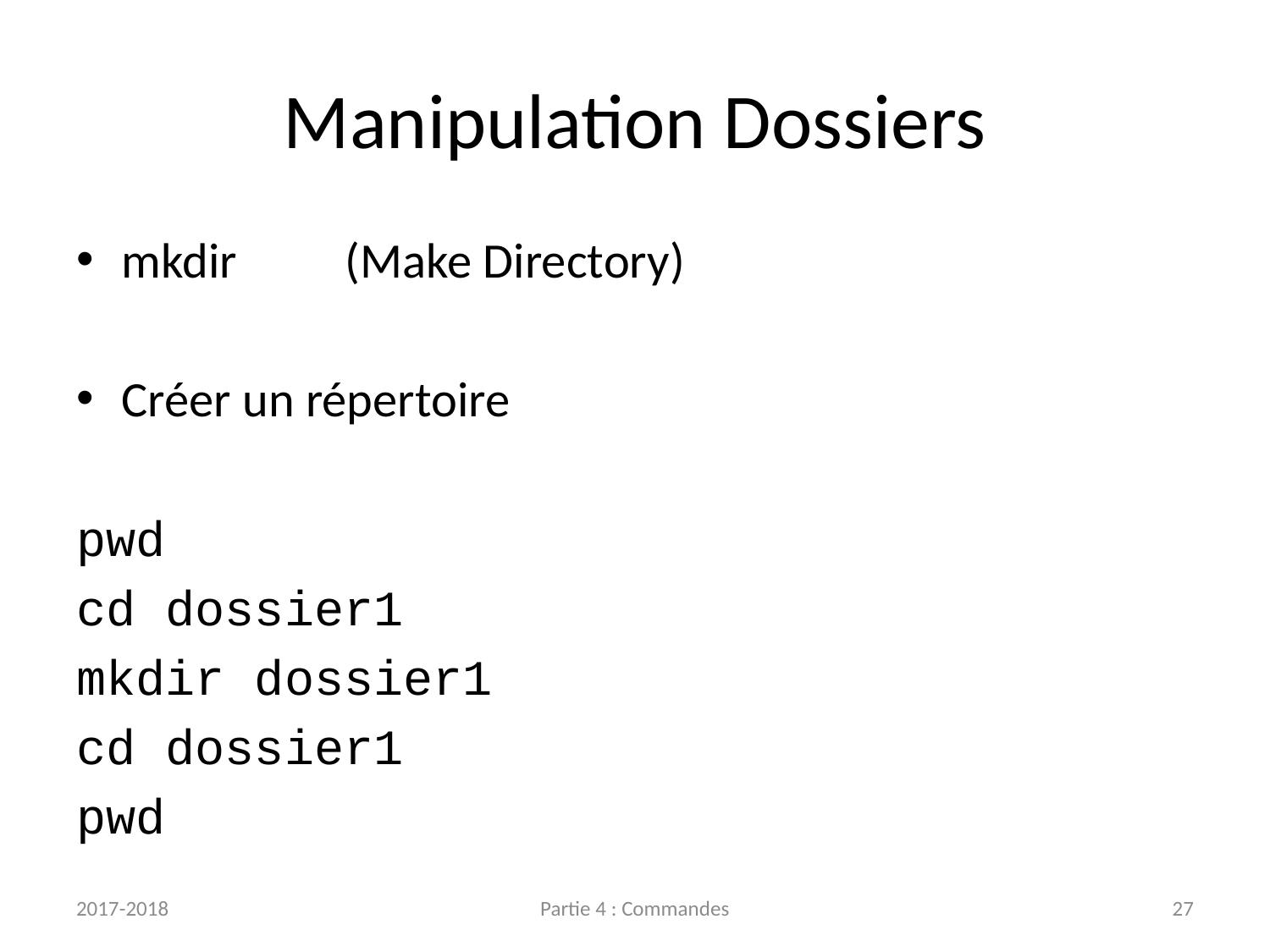

# Manipulation Dossiers
mkdir	(Make Directory)

Créer un répertoire

pwd
cd dossier1
mkdir dossier1
cd dossier1
pwd
2017-2018
Partie 4 : Commandes
27